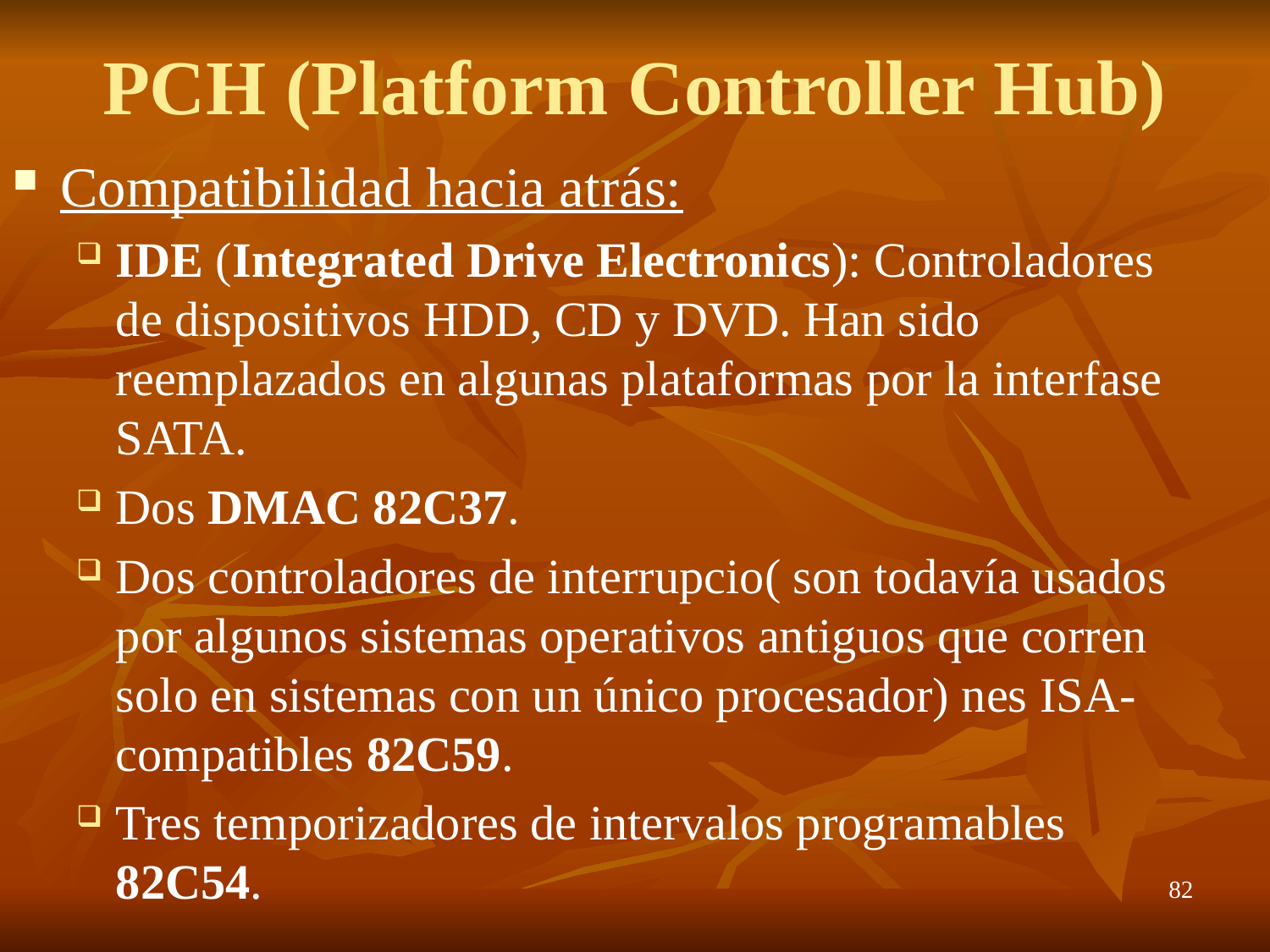

# PCH (Platform Controller Hub)
Compatibilidad hacia atrás:
IDE (Integrated Drive Electronics): Controladores de dispositivos HDD, CD y DVD. Han sido reemplazados en algunas plataformas por la interfase SATA.
Dos DMAC 82C37.
Dos controladores de interrupcio( son todavía usados por algunos sistemas operativos antiguos que corren solo en sistemas con un único procesador) nes ISA-compatibles 82C59.
Tres temporizadores de intervalos programables 82C54.

82